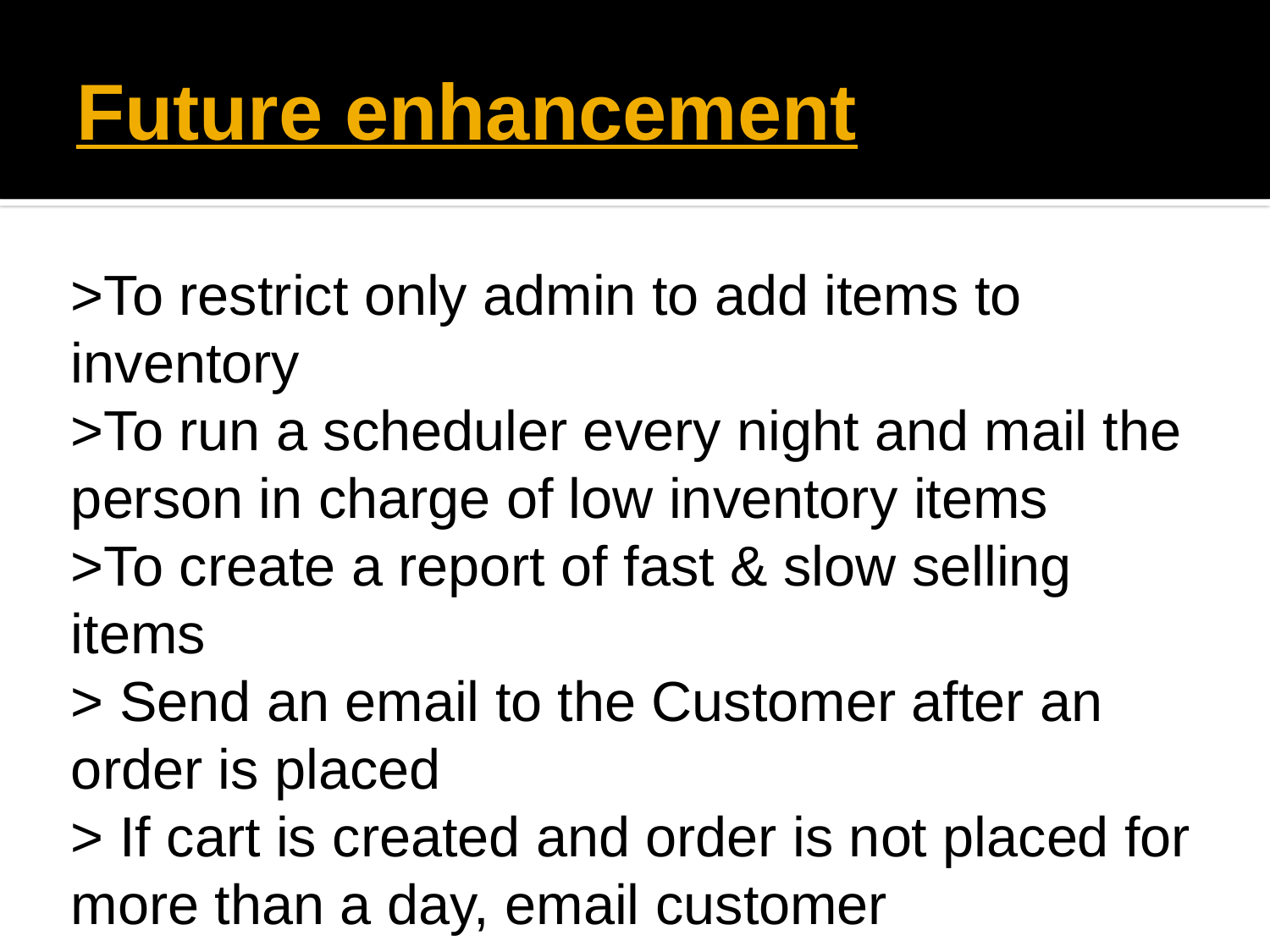

# Future enhancement
>To restrict only admin to add items to inventory
>To run a scheduler every night and mail the person in charge of low inventory items
>To create a report of fast & slow selling items
> Send an email to the Customer after an order is placed
> If cart is created and order is not placed for more than a day, email customer